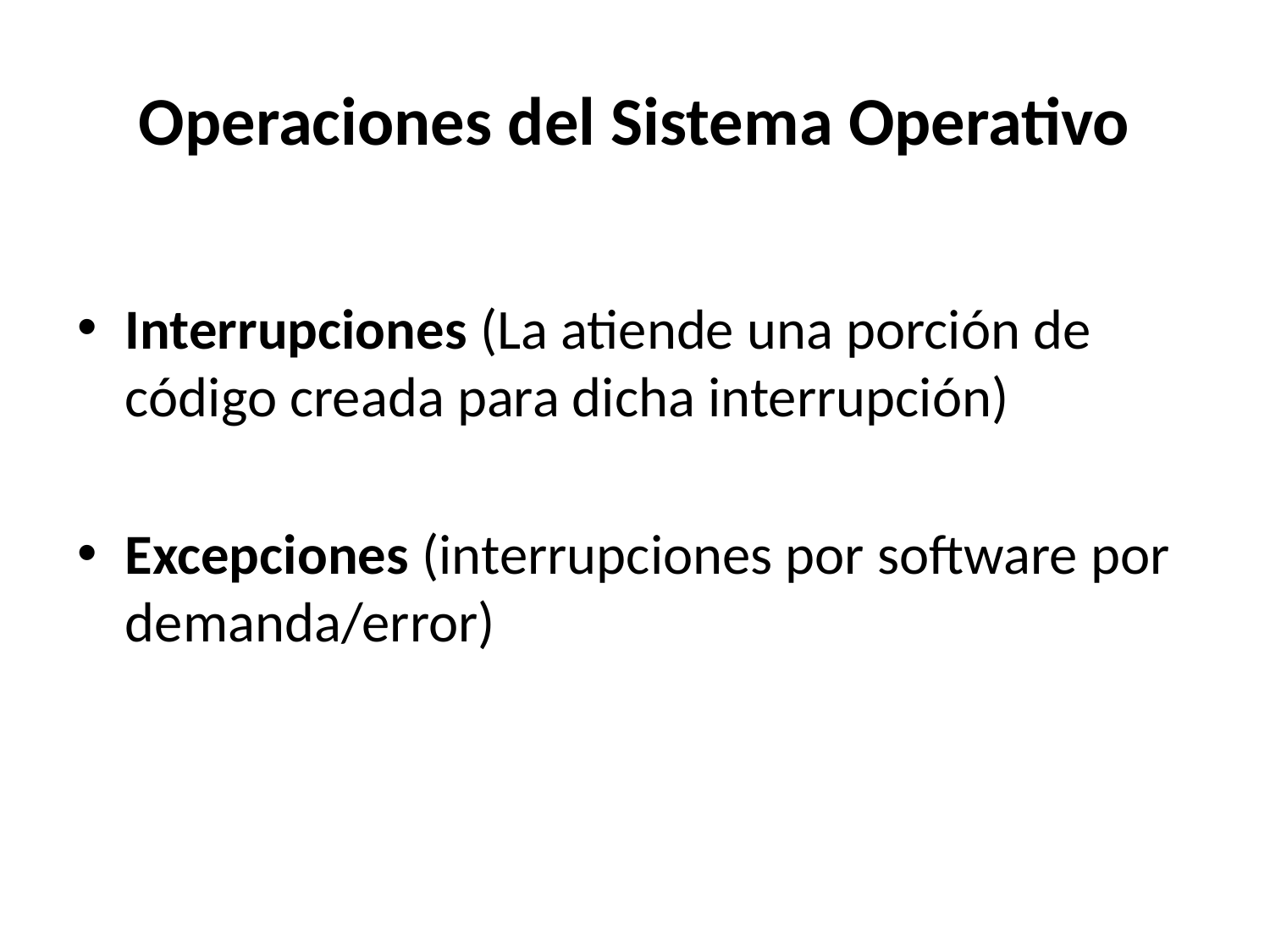

# Operaciones del Sistema Operativo
Interrupciones (La atiende una porción de código creada para dicha interrupción)

Excepciones (interrupciones por software por demanda/error)